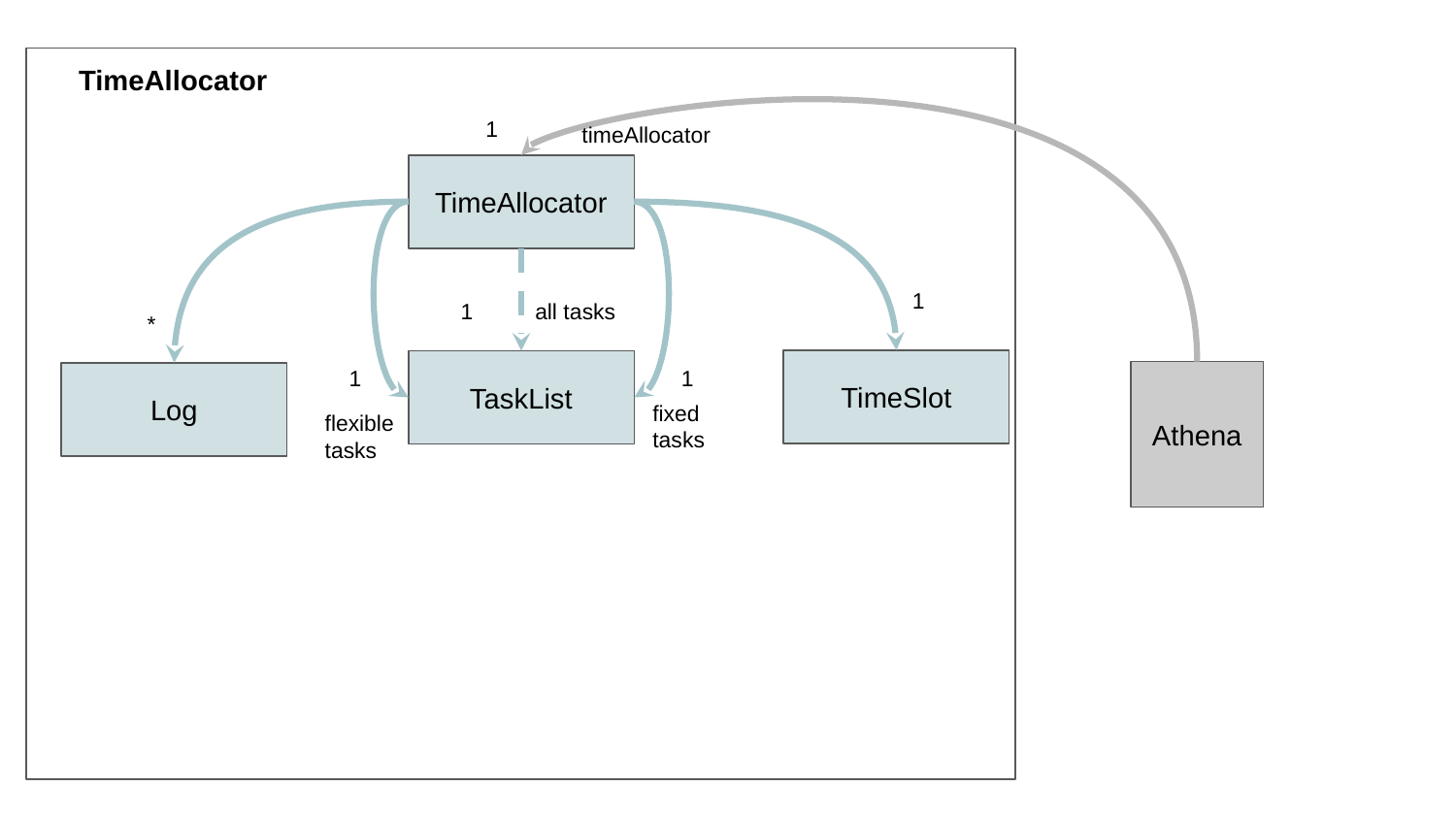

TimeAllocator
1
timeAllocator
TimeAllocator
1
1
all tasks
TaskList
*
1
1
TimeSlot
Athena
Log
fixed
tasks
flexible
tasks